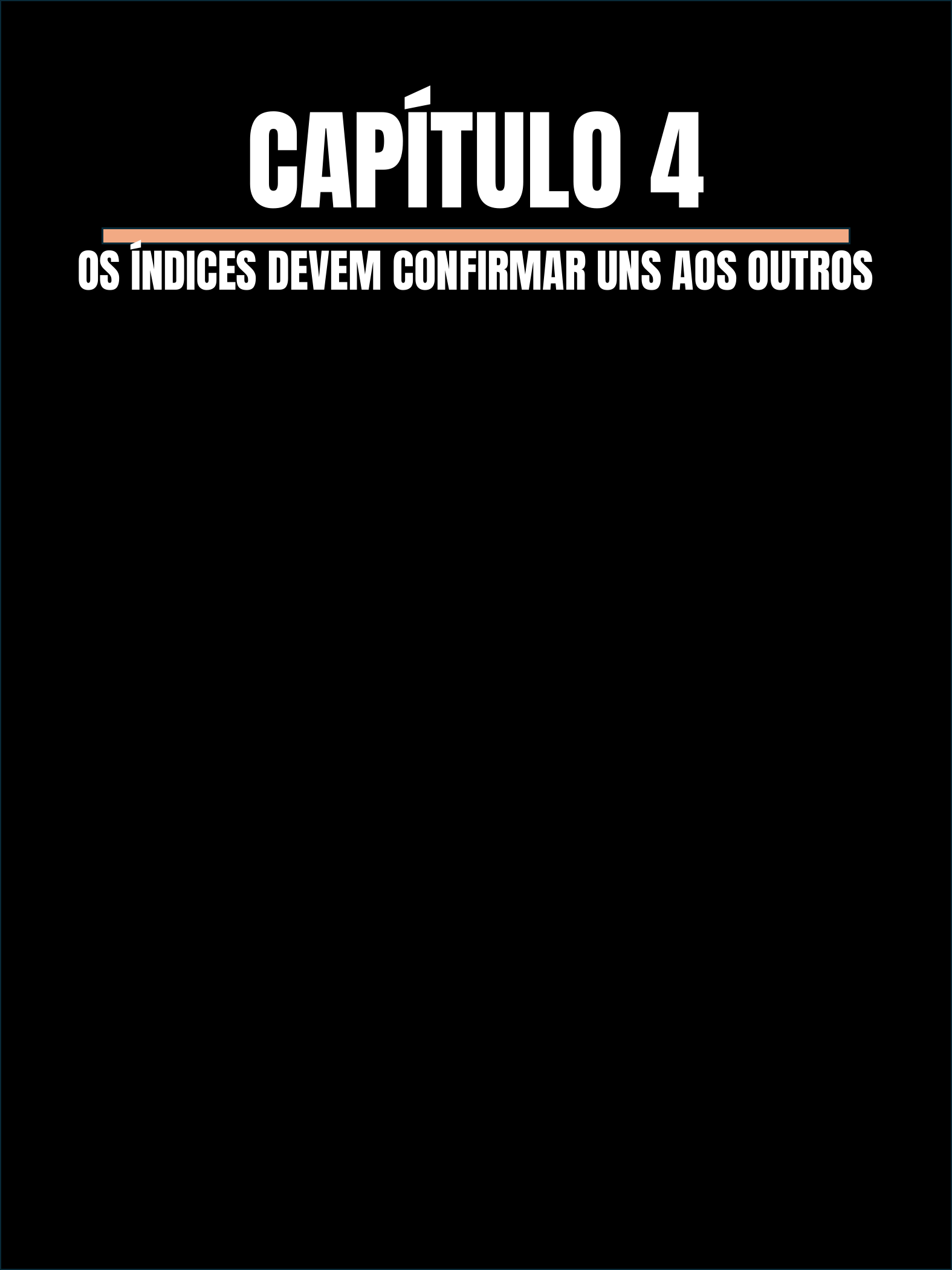

#
CAPÍTULO 4

OS ÍNDICES DEVEM CONFIRMAR UNS AOS OUTROS
DOW: O LEGADO DA ANÁLISE GRÁFICA - ROBERTO SOARES
9